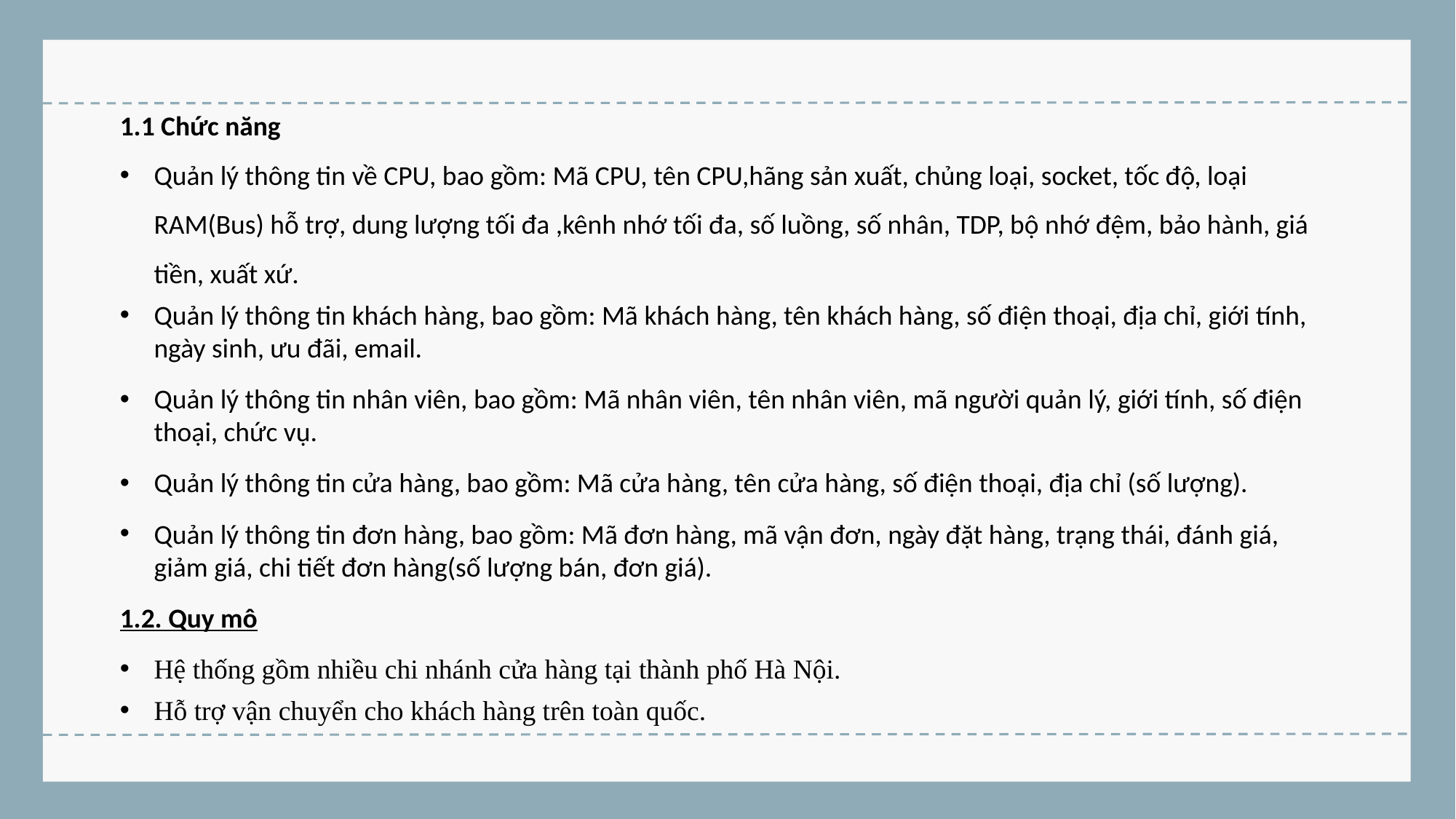

1.1 Chức năng
Quản lý thông tin về CPU, bao gồm: Mã CPU, tên CPU,hãng sản xuất, chủng loại, socket, tốc độ, loại RAM(Bus) hỗ trợ, dung lượng tối đa ,kênh nhớ tối đa, số luồng, số nhân, TDP, bộ nhớ đệm, bảo hành, giá tiền, xuất xứ.
Quản lý thông tin khách hàng, bao gồm: Mã khách hàng, tên khách hàng, số điện thoại, địa chỉ, giới tính, ngày sinh, ưu đãi, email.
Quản lý thông tin nhân viên, bao gồm: Mã nhân viên, tên nhân viên, mã người quản lý, giới tính, số điện thoại, chức vụ.
Quản lý thông tin cửa hàng, bao gồm: Mã cửa hàng, tên cửa hàng, số điện thoại, địa chỉ (số lượng).
Quản lý thông tin đơn hàng, bao gồm: Mã đơn hàng, mã vận đơn, ngày đặt hàng, trạng thái, đánh giá, giảm giá, chi tiết đơn hàng(số lượng bán, đơn giá).
1.2. Quy mô
Hệ thống gồm nhiều chi nhánh cửa hàng tại thành phố Hà Nội.
Hỗ trợ vận chuyển cho khách hàng trên toàn quốc.